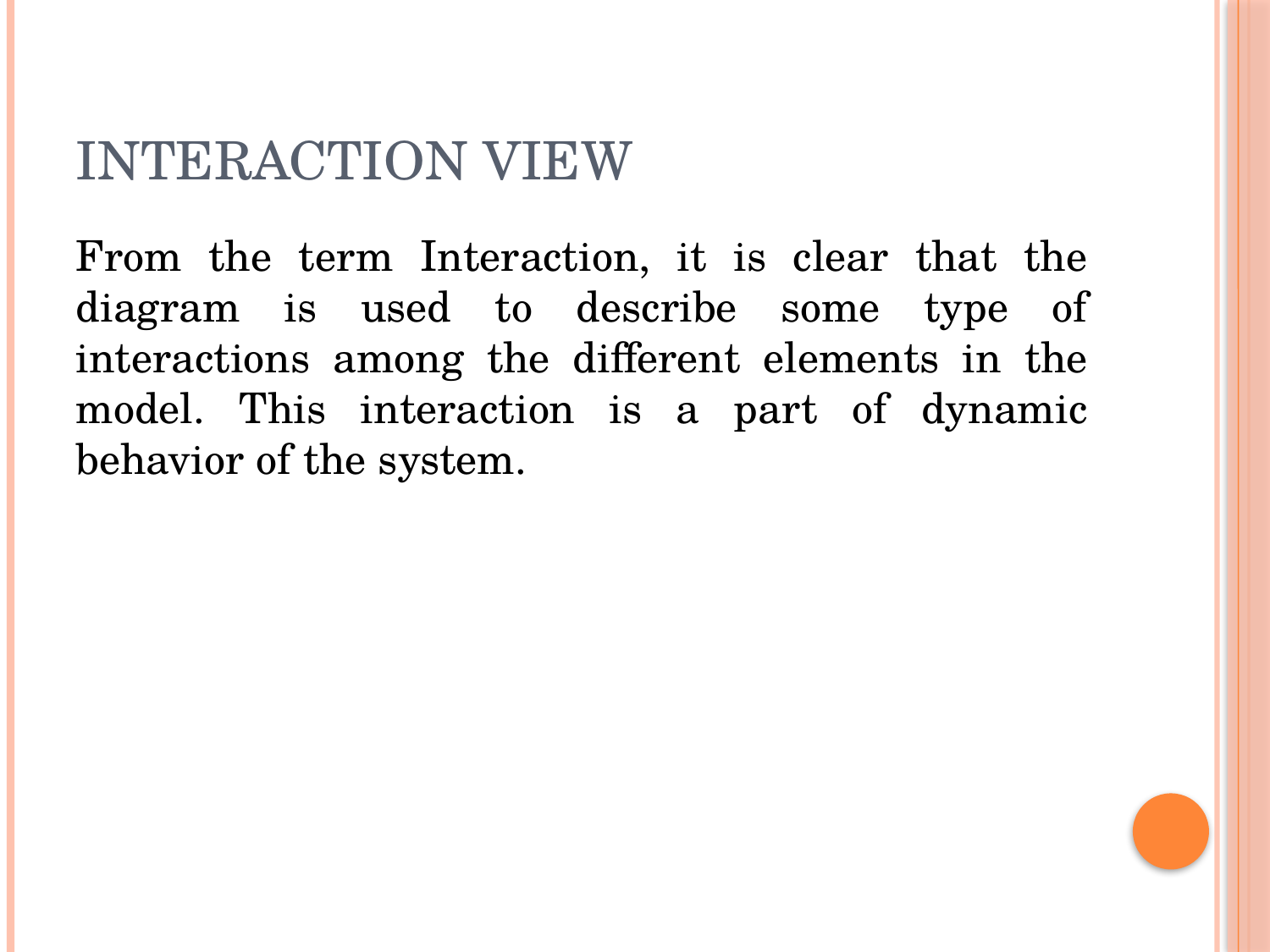

# Interaction view
From the term Interaction, it is clear that the diagram is used to describe some type of interactions among the different elements in the model. This interaction is a part of dynamic behavior of the system.